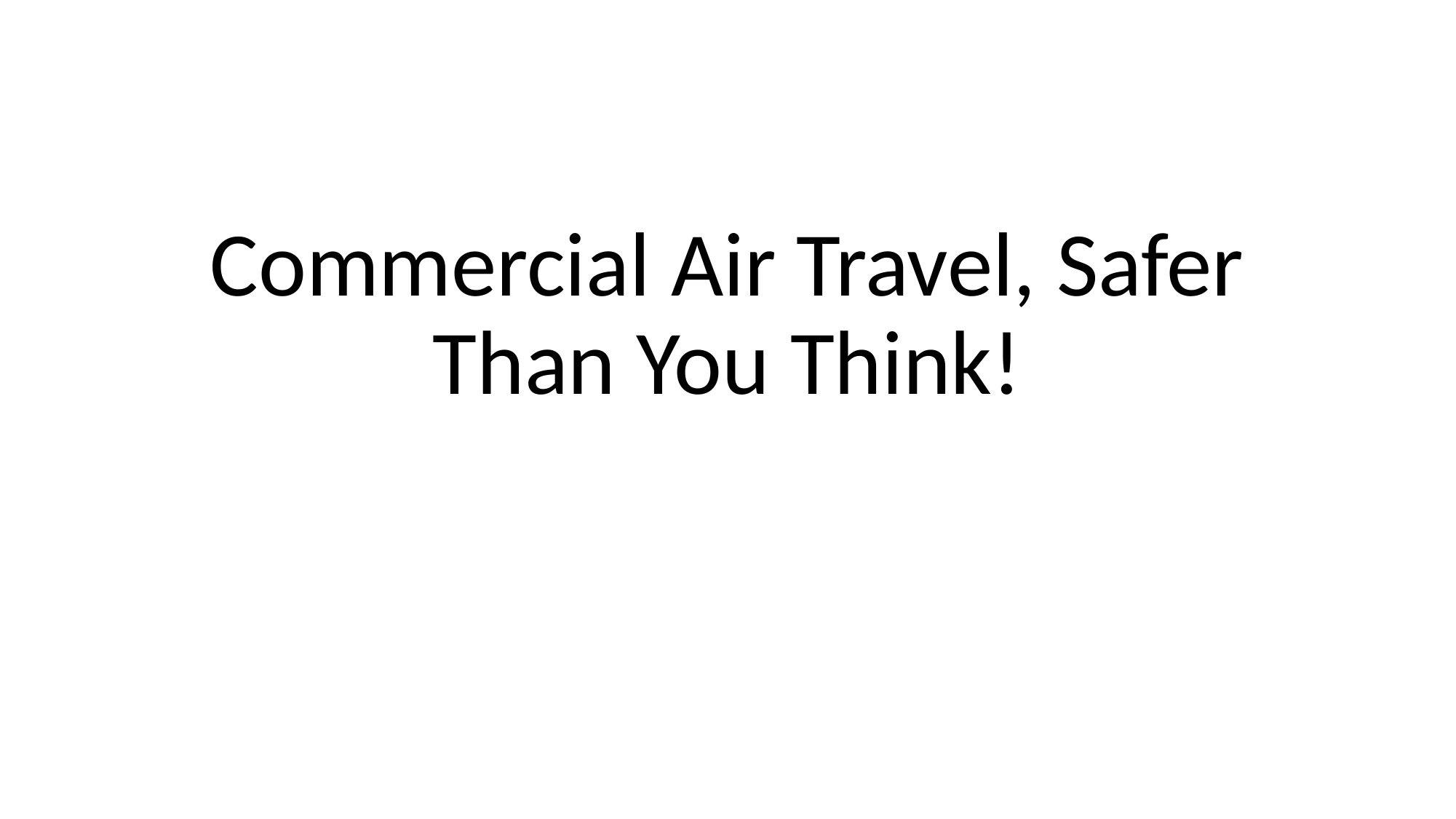

# Commercial Air Travel, Safer Than You Think!